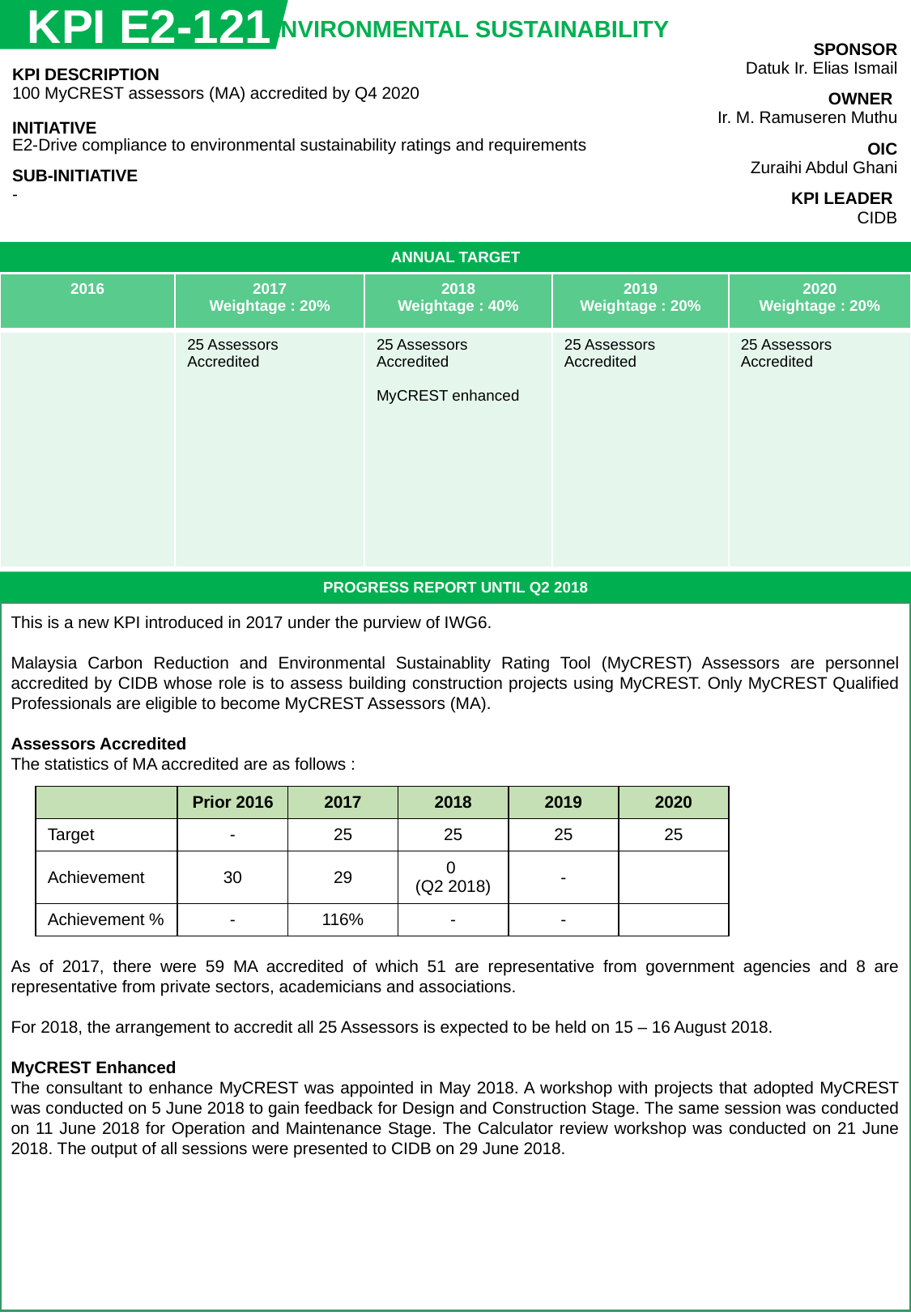

KPI E2-121
ENVIRONMENTAL SUSTAINABILITY
| SPONSOR Datuk Ir. Elias Ismail |
| --- |
| OWNER Ir. M. Ramuseren Muthu |
| OIC Zuraihi Abdul Ghani |
| KPI LEADER CIDB |
| KPI DESCRIPTION 100 MyCREST assessors (MA) accredited by Q4 2020 |
| --- |
| INITIATIVE E2-Drive compliance to environmental sustainability ratings and requirements |
| SUB-INITIATIVE - |
ANNUAL TARGET
| 2016 | 2017 Weightage : 20% | 2018 Weightage : 40% | 2019 Weightage : 20% | 2020 Weightage : 20% |
| --- | --- | --- | --- | --- |
|  | 25 Assessors Accredited | 25 Assessors Accredited MyCREST enhanced | 25 Assessors Accredited | 25 Assessors Accredited |
PROGRESS REPORT UNTIL Q2 2018

This is a new KPI introduced in 2017 under the purview of IWG6.

Malaysia Carbon Reduction and Environmental Sustainablity Rating Tool (MyCREST) Assessors are personnel accredited by CIDB whose role is to assess building construction projects using MyCREST. Only MyCREST Qualified Professionals are eligible to become MyCREST Assessors (MA).

Assessors Accredited
The statistics of MA accredited are as follows :

As of 2017, there were 59 MA accredited of which 51 are representative from government agencies and 8 are representative from private sectors, academicians and associations.

For 2018, the arrangement to accredit all 25 Assessors is expected to be held on 15 – 16 August 2018.

MyCREST Enhanced
The consultant to enhance MyCREST was appointed in May 2018. A workshop with projects that adopted MyCREST was conducted on 5 June 2018 to gain feedback for Design and Construction Stage. The same session was conducted on 11 June 2018 for Operation and Maintenance Stage. The Calculator review workshop was conducted on 21 June 2018. The output of all sessions were presented to CIDB on 29 June 2018.

|  | Prior 2016 | 2017 | 2018 | 2019 | 2020 |
| --- | --- | --- | --- | --- | --- |
| Target | - | 25 | 25 | 25 | 25 |
| Achievement | 30 | 29 | 0 (Q2 2018) | - |  |
| Achievement % | - | 116% | - | - |  |